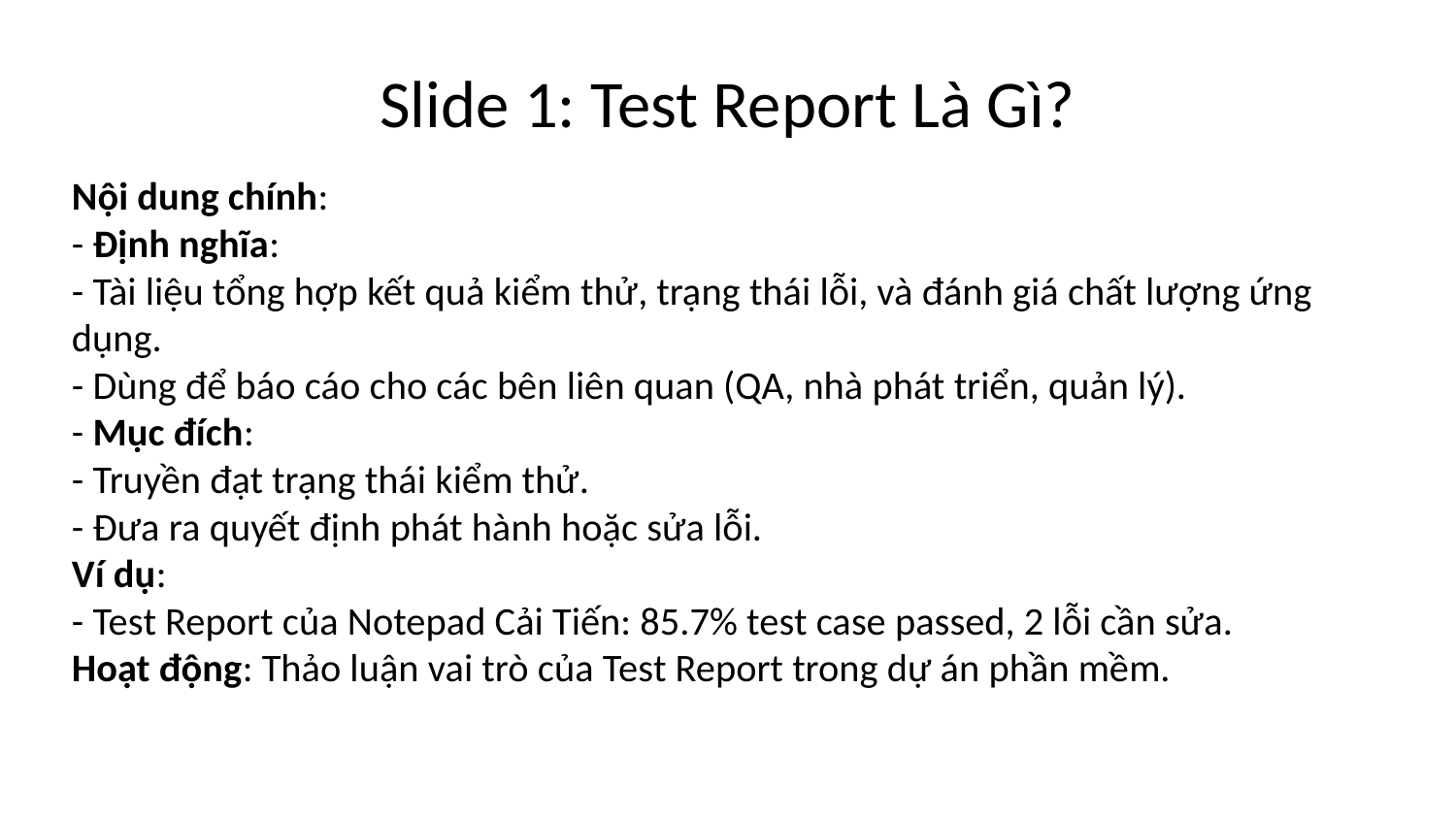

# Slide 1: Test Report Là Gì?
Nội dung chính:
- Định nghĩa:
- Tài liệu tổng hợp kết quả kiểm thử, trạng thái lỗi, và đánh giá chất lượng ứng dụng.
- Dùng để báo cáo cho các bên liên quan (QA, nhà phát triển, quản lý).
- Mục đích:
- Truyền đạt trạng thái kiểm thử.
- Đưa ra quyết định phát hành hoặc sửa lỗi.
Ví dụ:
- Test Report của Notepad Cải Tiến: 85.7% test case passed, 2 lỗi cần sửa.
Hoạt động: Thảo luận vai trò của Test Report trong dự án phần mềm.